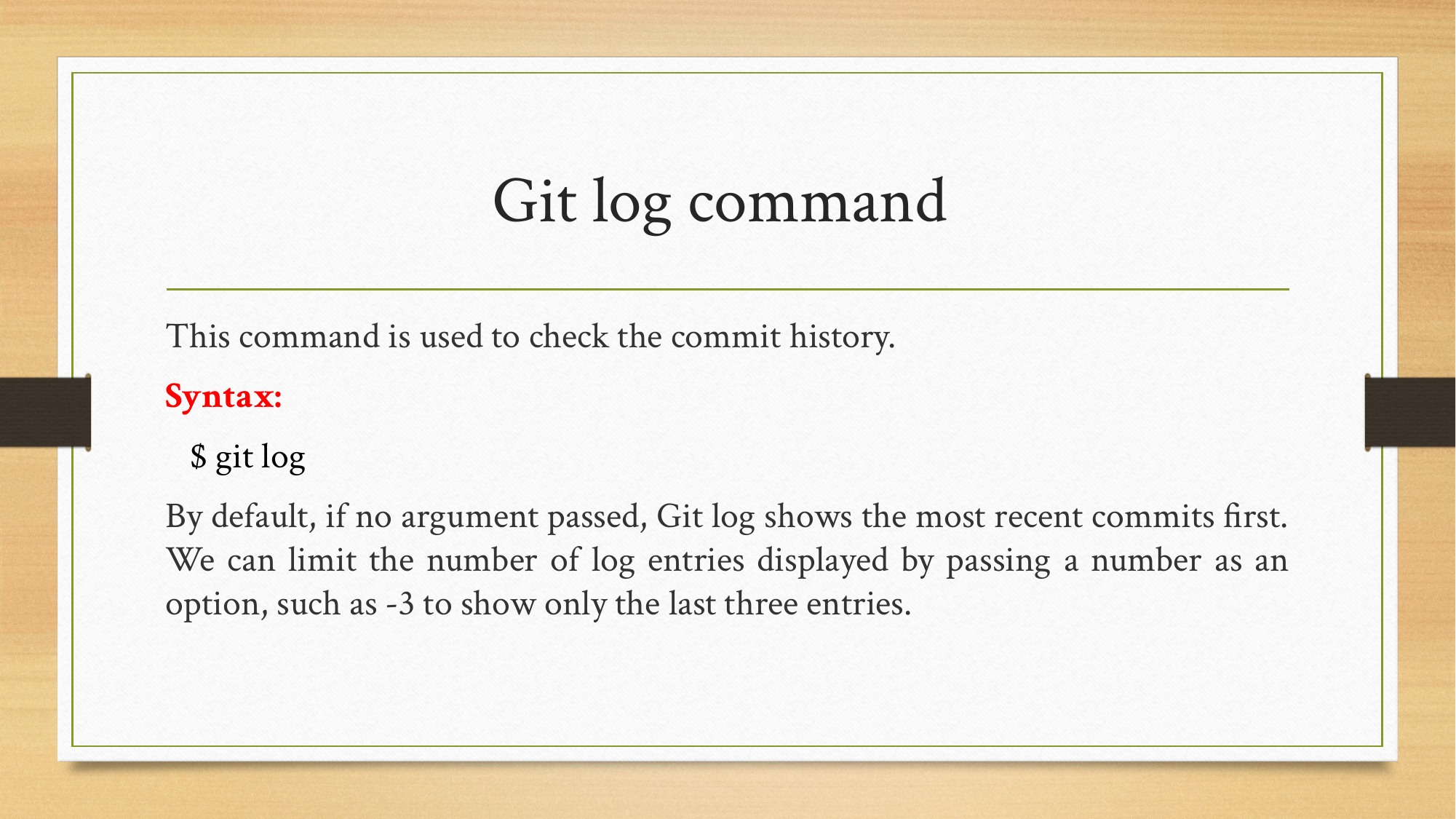

# Git log command
This command is used to check the commit history.
Syntax:
   $ git log
By default, if no argument passed, Git log shows the most recent commits first. We can limit the number of log entries displayed by passing a number as an option, such as -3 to show only the last three entries.